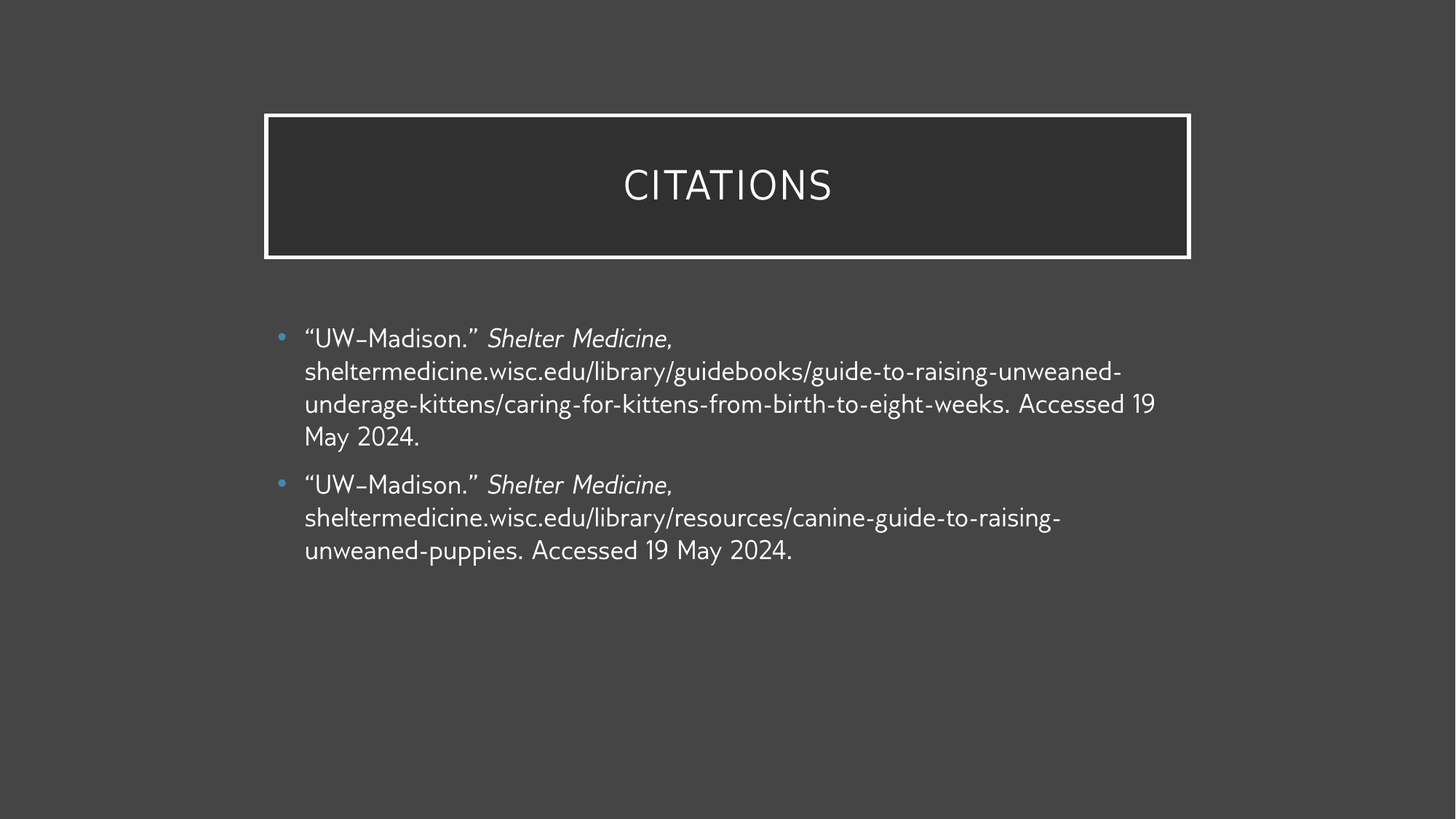

# Citations
“UW–Madison.” Shelter Medicine, sheltermedicine.wisc.edu/library/guidebooks/guide-to-raising-unweaned-underage-kittens/caring-for-kittens-from-birth-to-eight-weeks. Accessed 19 May 2024.
“UW–Madison.” Shelter Medicine, sheltermedicine.wisc.edu/library/resources/canine-guide-to-raising-unweaned-puppies. Accessed 19 May 2024.